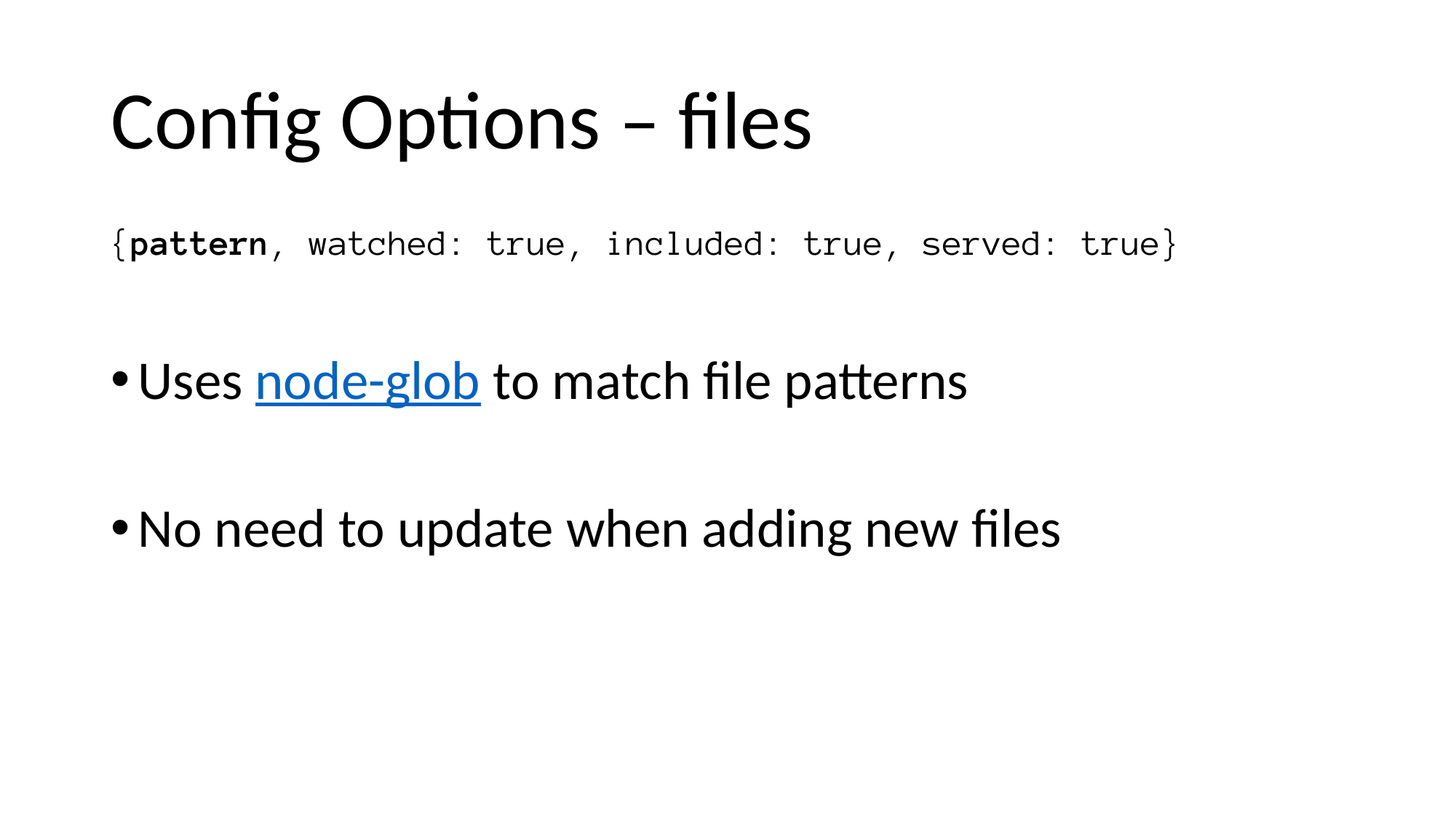

# Config Options – files
{pattern, watched: true, included: true, served: true}

Uses node-glob to match file patterns

No need to update when adding new files